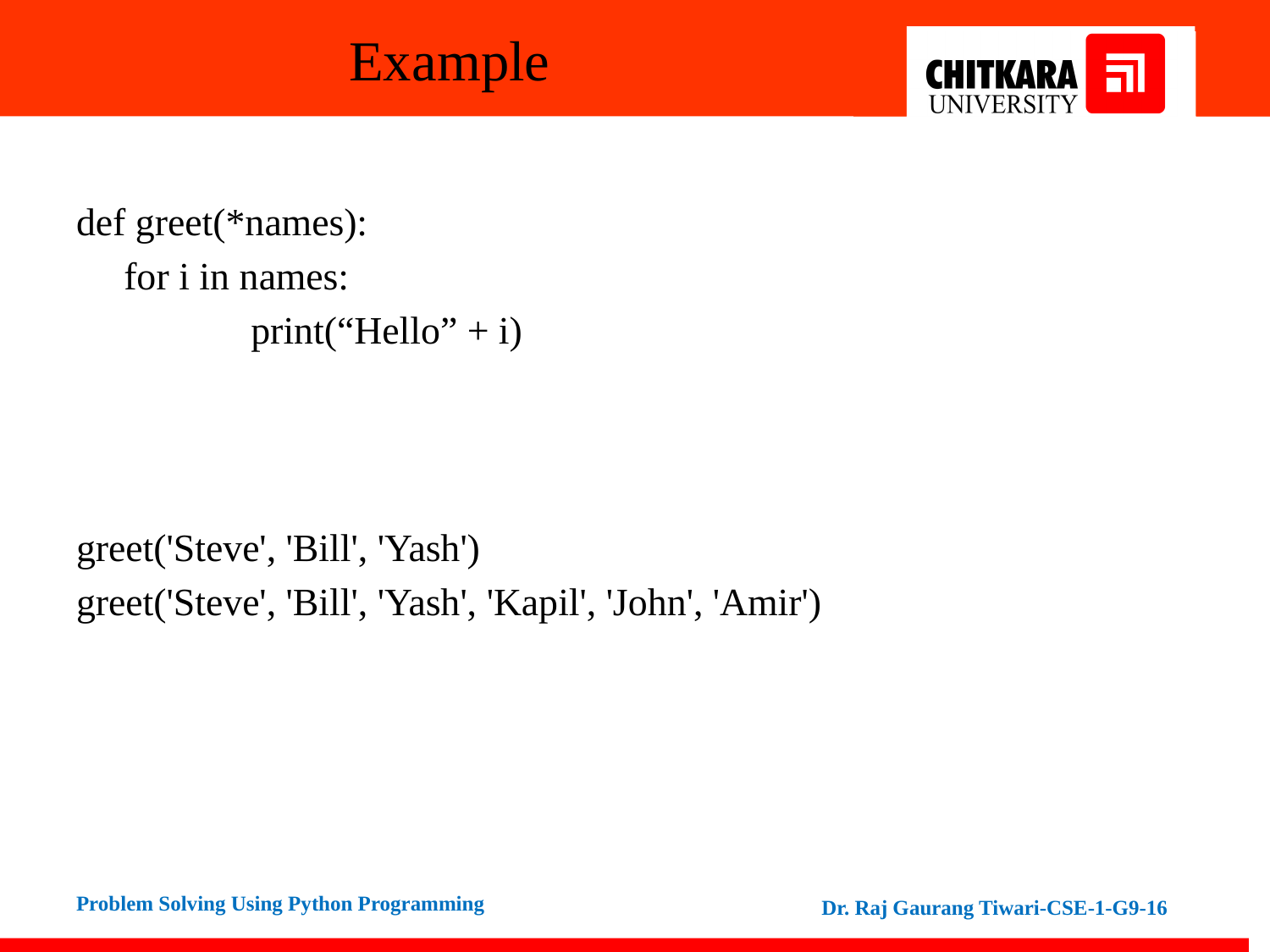

# Example
def greet(*names):
	for i in names:
		print(“Hello” + i)

greet('Steve', 'Bill', 'Yash')
greet('Steve', 'Bill', 'Yash', 'Kapil', 'John', 'Amir')
Dr. Raj Gaurang Tiwari-CSE-1-G9-16
Problem Solving Using Python Programming